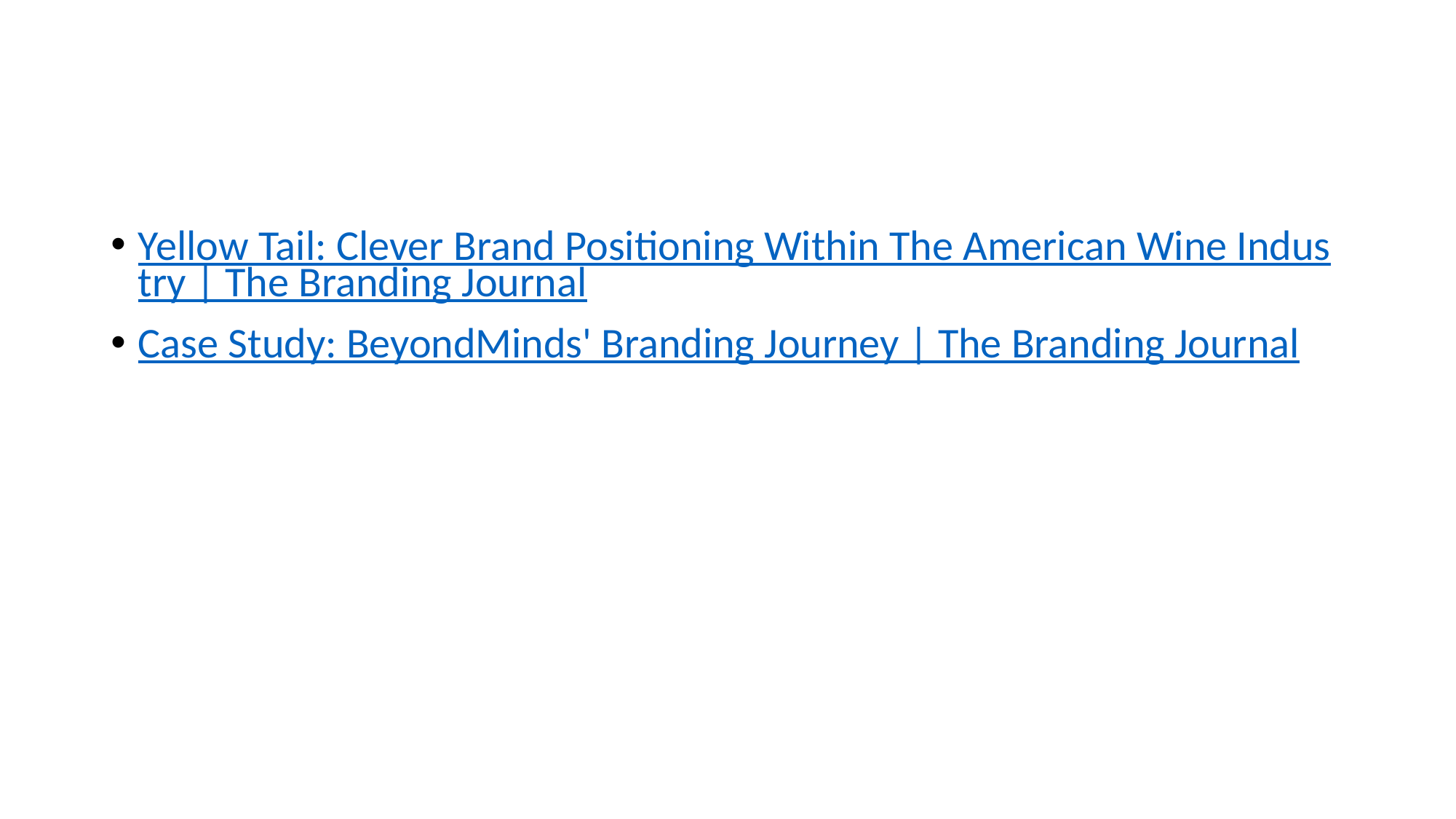

#
Yellow Tail: Clever Brand Positioning Within The American Wine Industry | The Branding Journal
Case Study: BeyondMinds' Branding Journey | The Branding Journal